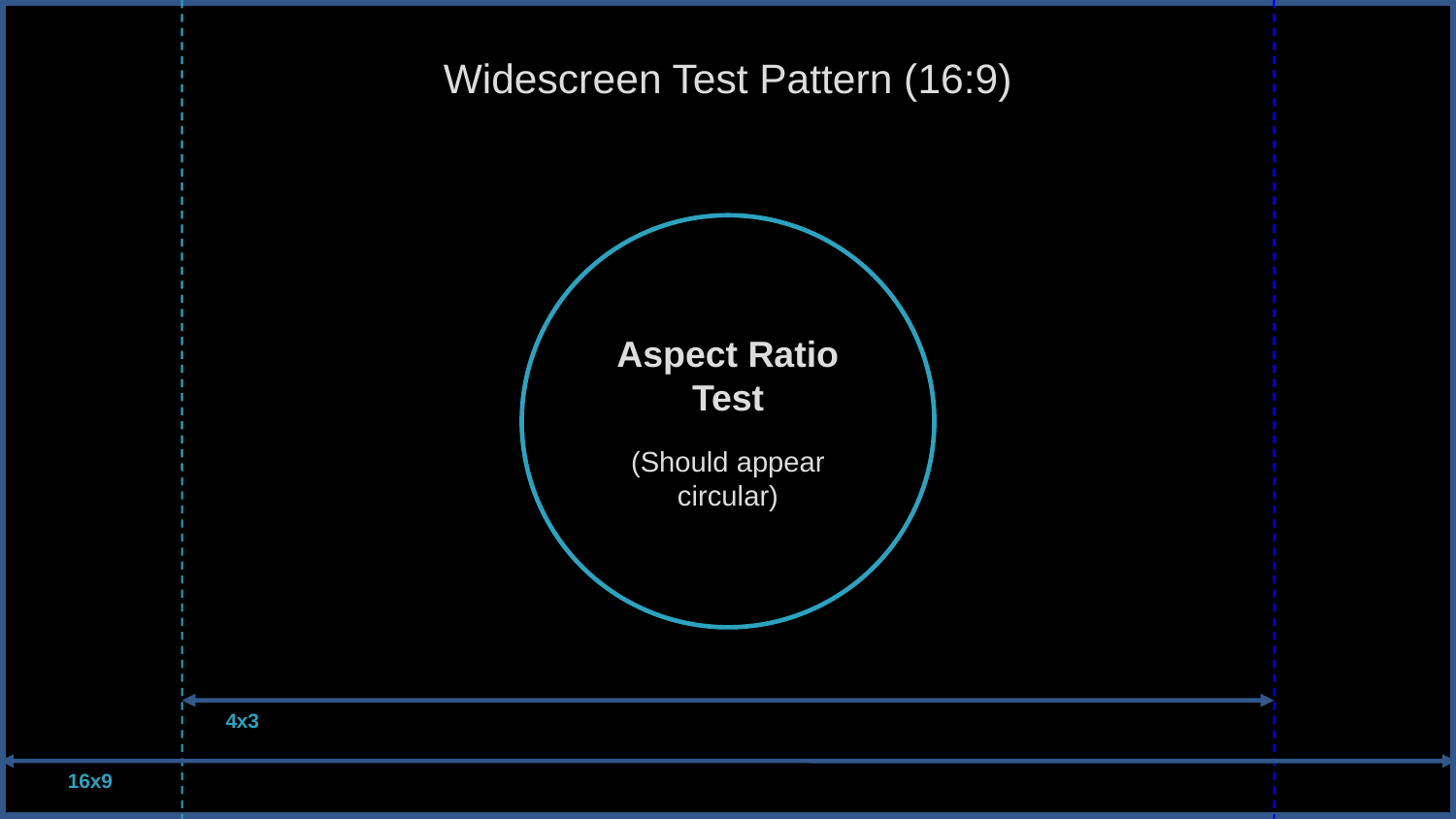

Widescreen Test Pattern (16:9)
Aspect Ratio Test

(Should appear circular)

4x3

16x9